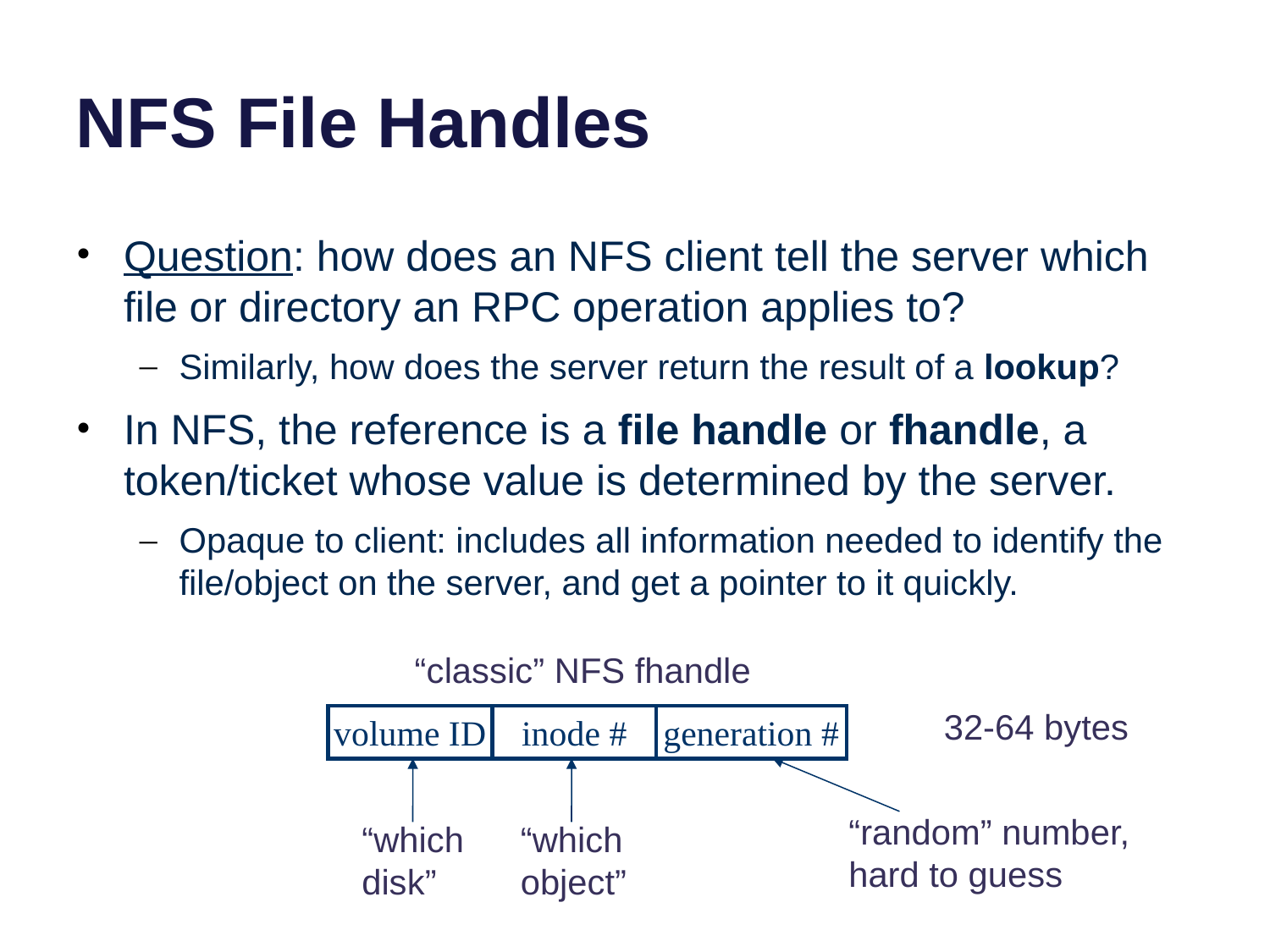

# NFS File Handles
Question: how does an NFS client tell the server which file or directory an RPC operation applies to?
Similarly, how does the server return the result of a lookup?
In NFS, the reference is a file handle or fhandle, a token/ticket whose value is determined by the server.
Opaque to client: includes all information needed to identify the file/object on the server, and get a pointer to it quickly.
“classic” NFS fhandle
32-64 bytes
volume ID
inode #
generation #

“random” number, hard to guess
“which disk”
“which object”